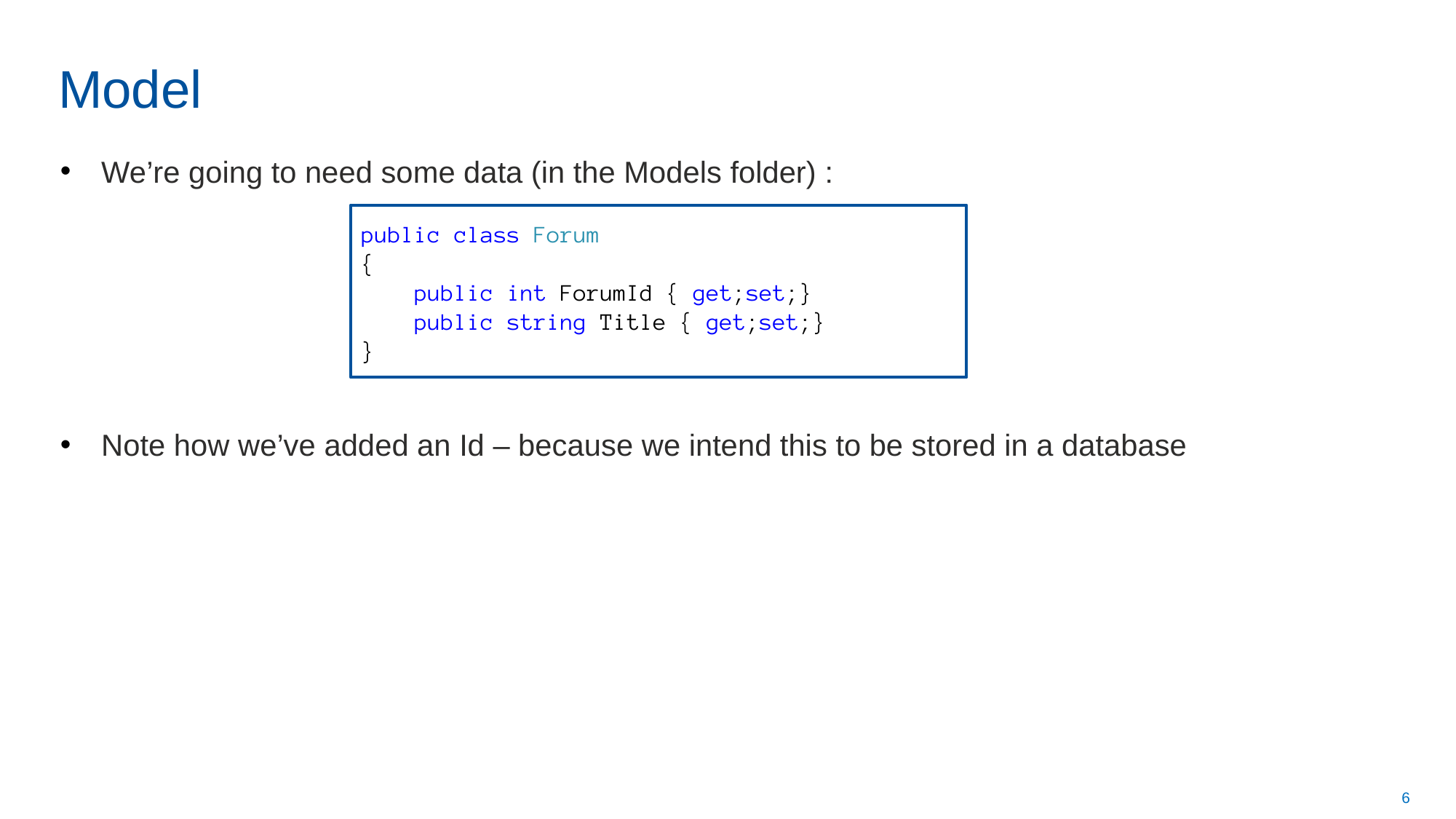

# Model
We’re going to need some data (in the Models folder) :

Note how we’ve added an Id – because we intend this to be stored in a database

public class Forum
{
    public int ForumId { get;set;}
    public string Title { get;set;}
}